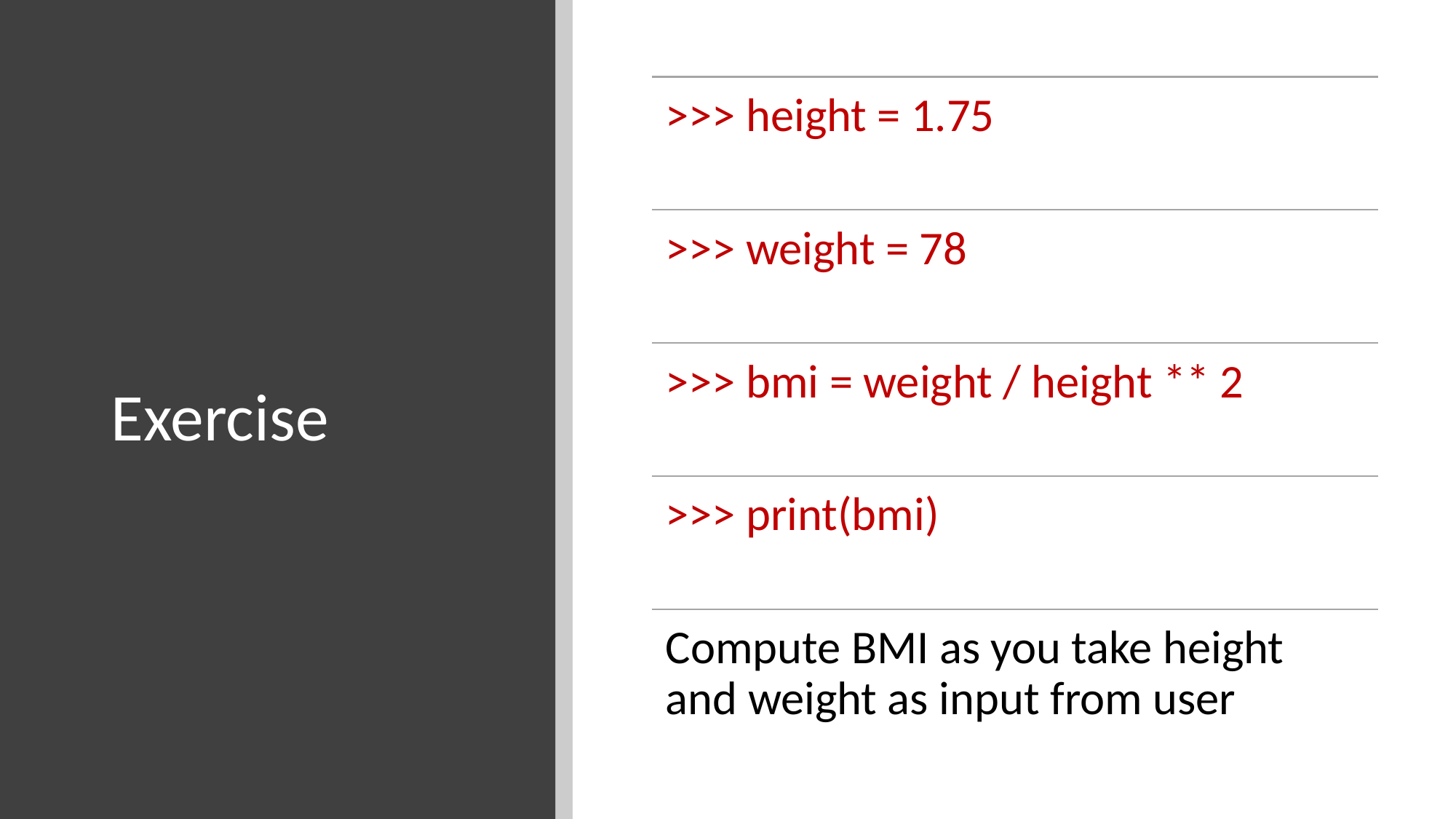

>>> height = 1.75

>>> weight = 78

>>> bmi = weight / height ** 2

>>> print(bmi)

Compute BMI as you take height and weight as input from user
# Exercise